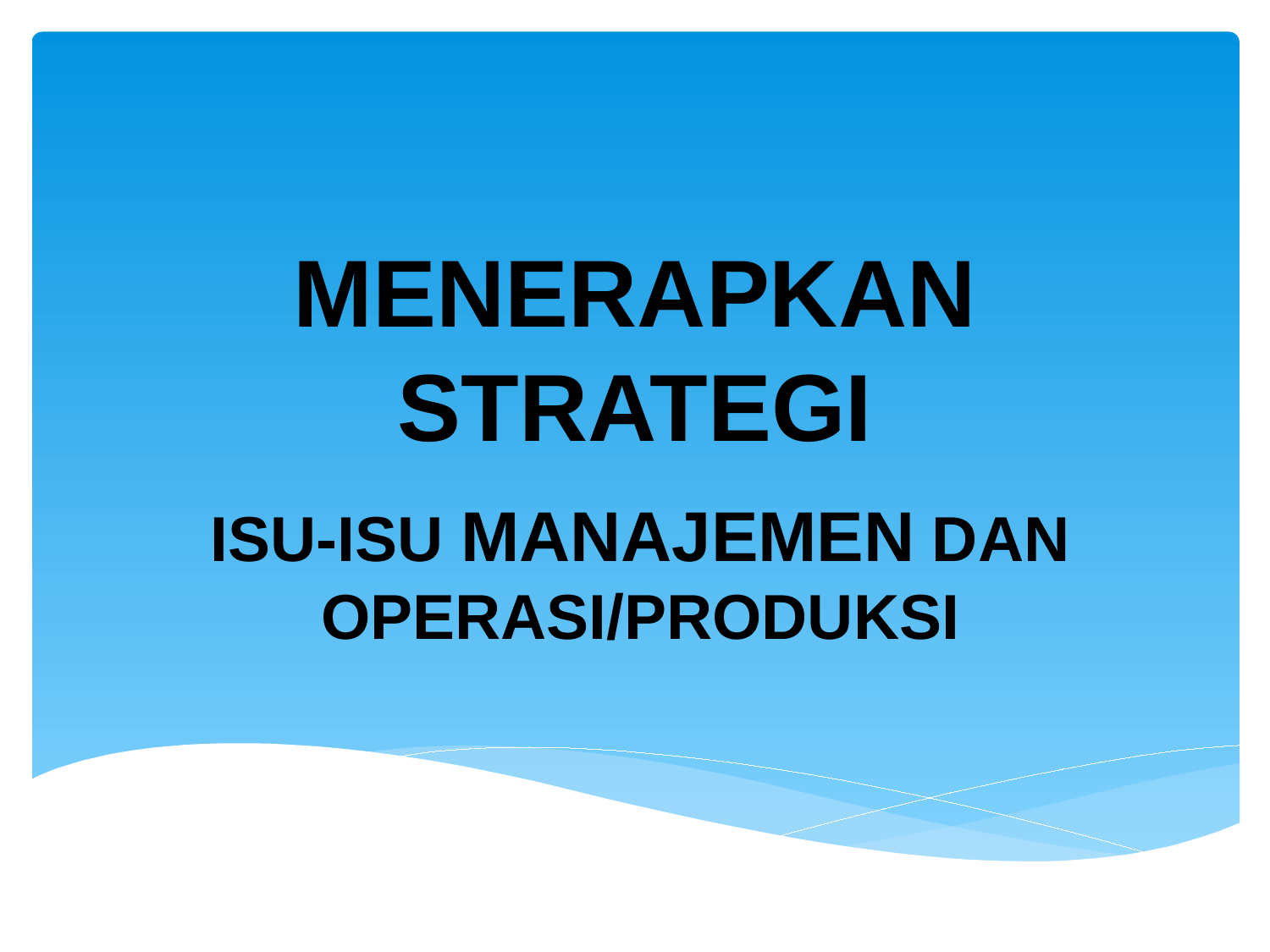

# MENERAPKAN STRATEGI
ISU-ISU MANAJEMEN DAN OPERASI/PRODUKSI